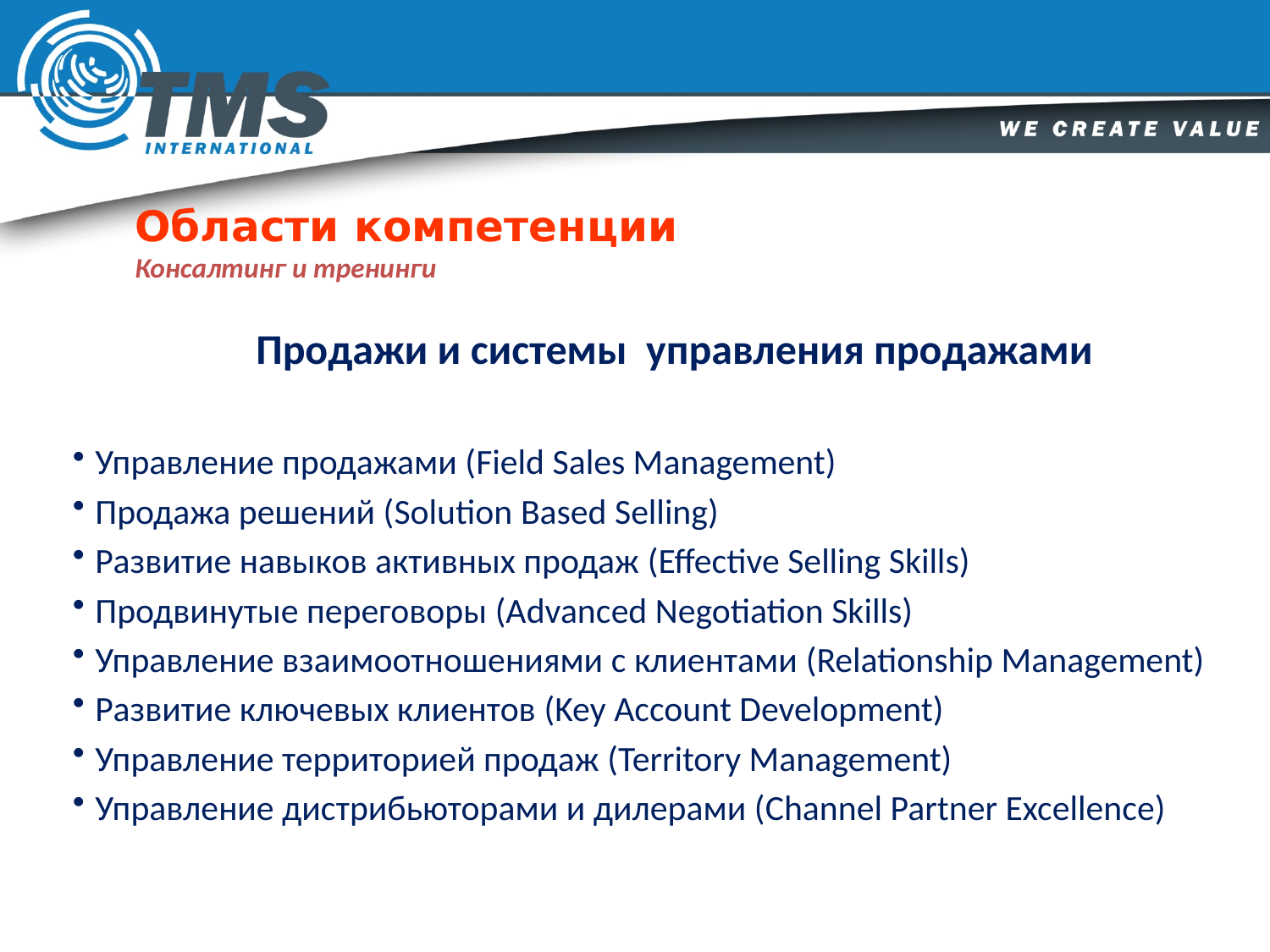

Области компетенции
Консалтинг и тренинги
  Продажи и системы  управления продажами

Управление продажами (Field Sales Management)
Продажа решений (Solution Based Selling)
Развитие навыков активных продаж (Effective Selling Skills)
Продвинутые переговоры (Advanced Negotiation Skills)
Управление взаимоотношениями с клиентами (Relationship Management)
Развитие ключевых клиентов (Key Account Development)
Управление территорией продаж (Territory Management)
Управление дистрибьюторами и дилерами (Channel Partner Excellence)